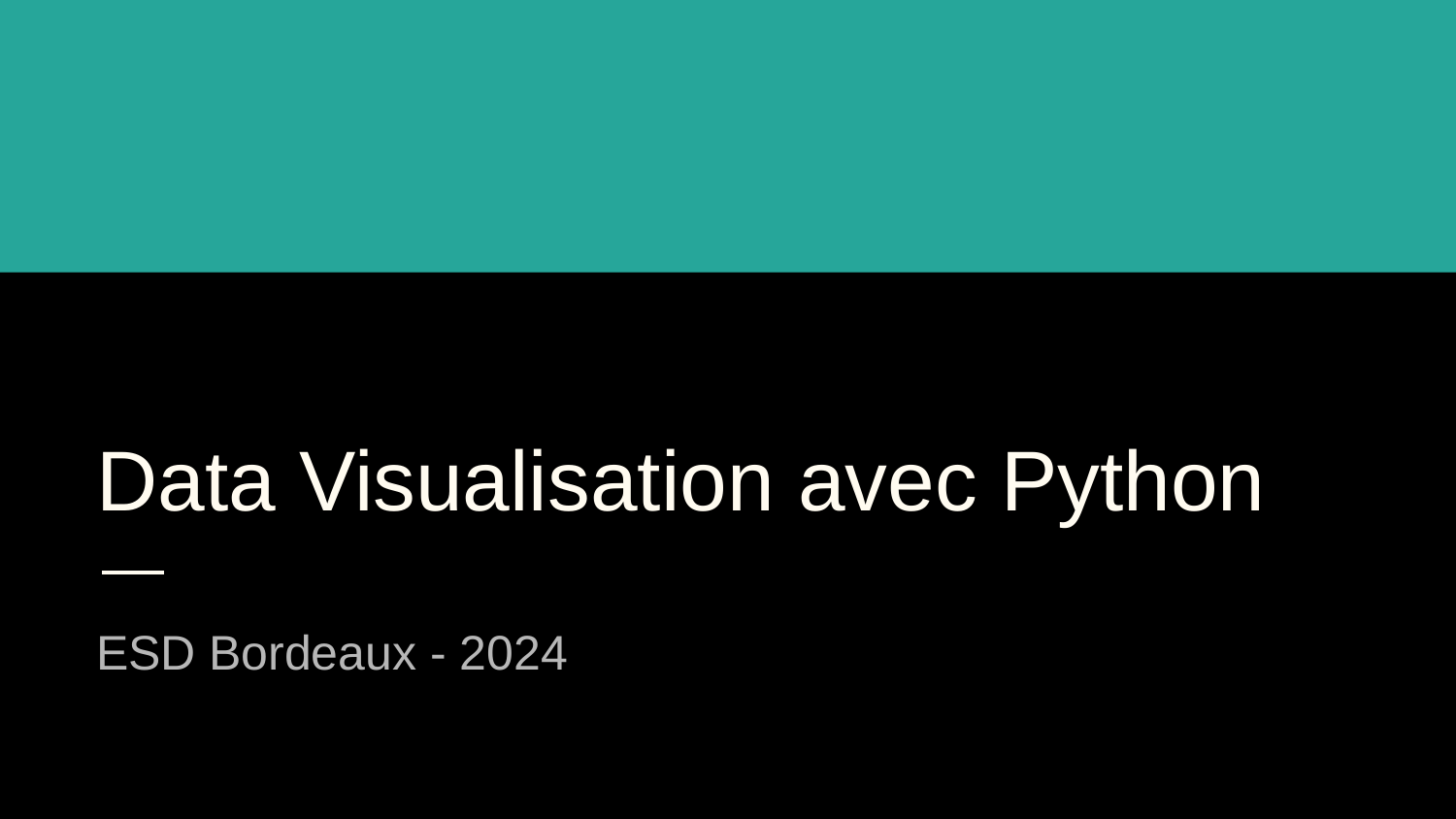

# Data Visualisation avec Python
ESD Bordeaux - 2024